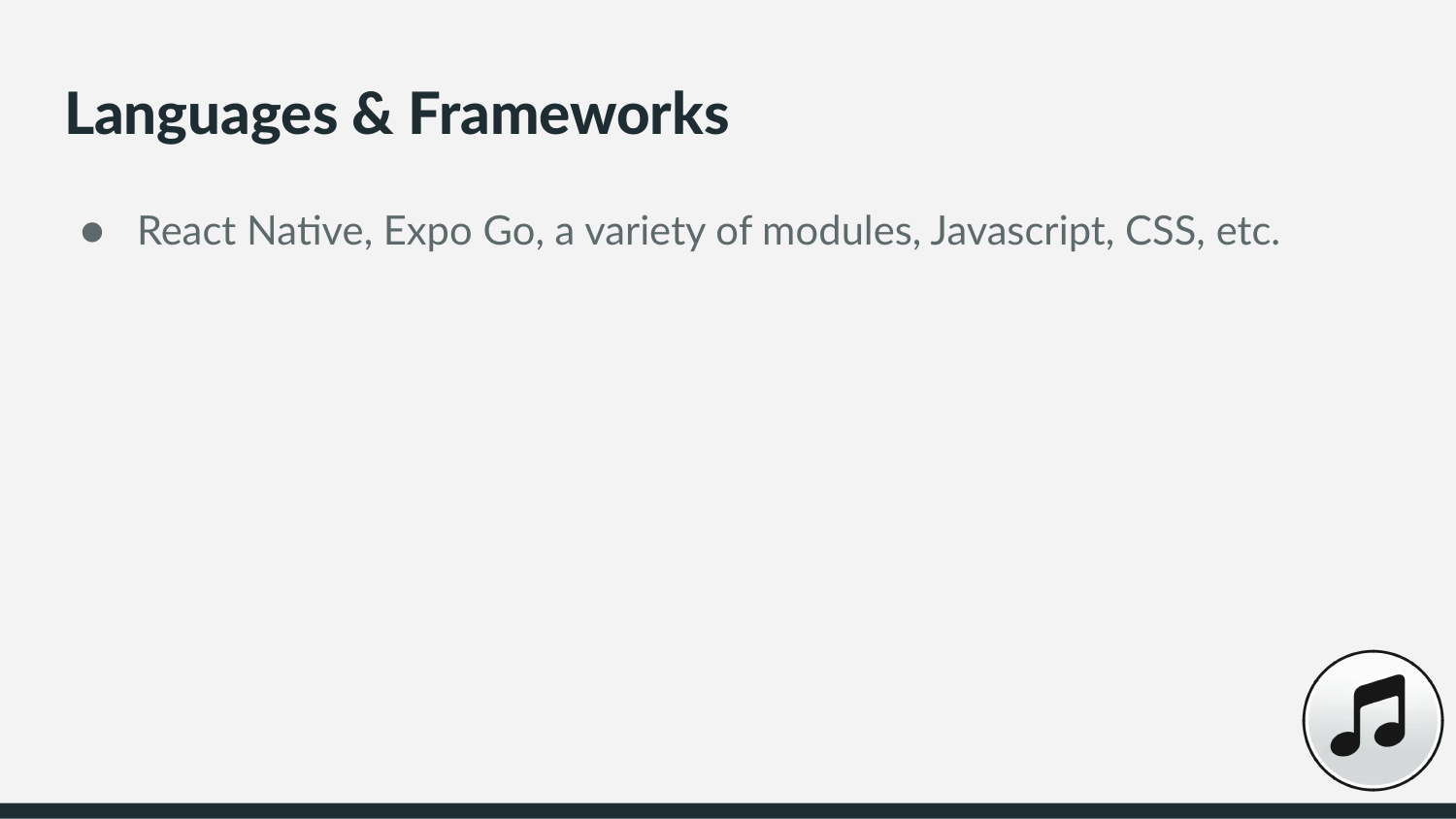

# Languages & Frameworks
React Native, Expo Go, a variety of modules, Javascript, CSS, etc.